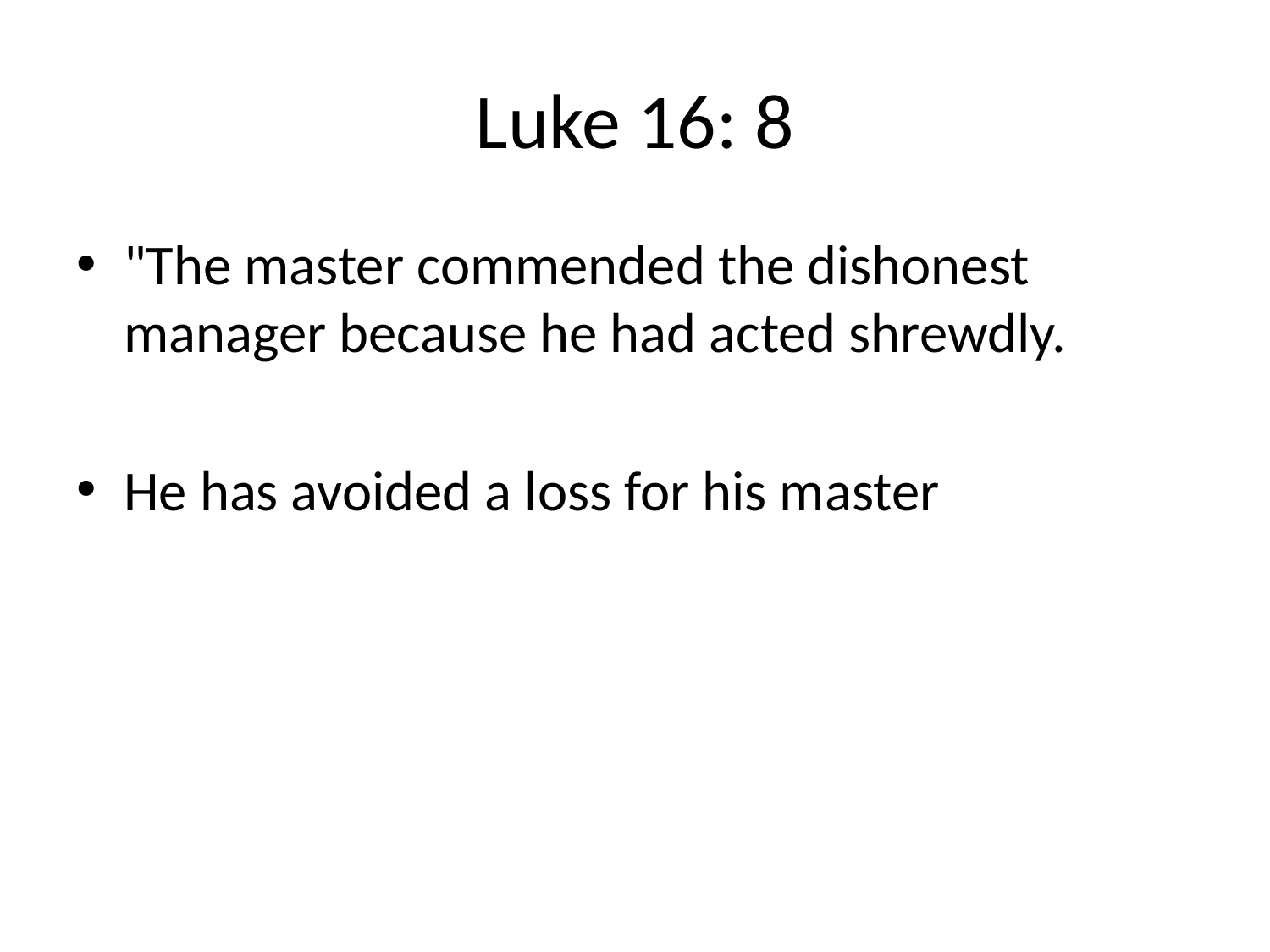

# Luke 16: 8
"The master commended the dishonest manager because he had acted shrewdly.

He has avoided a loss for his master